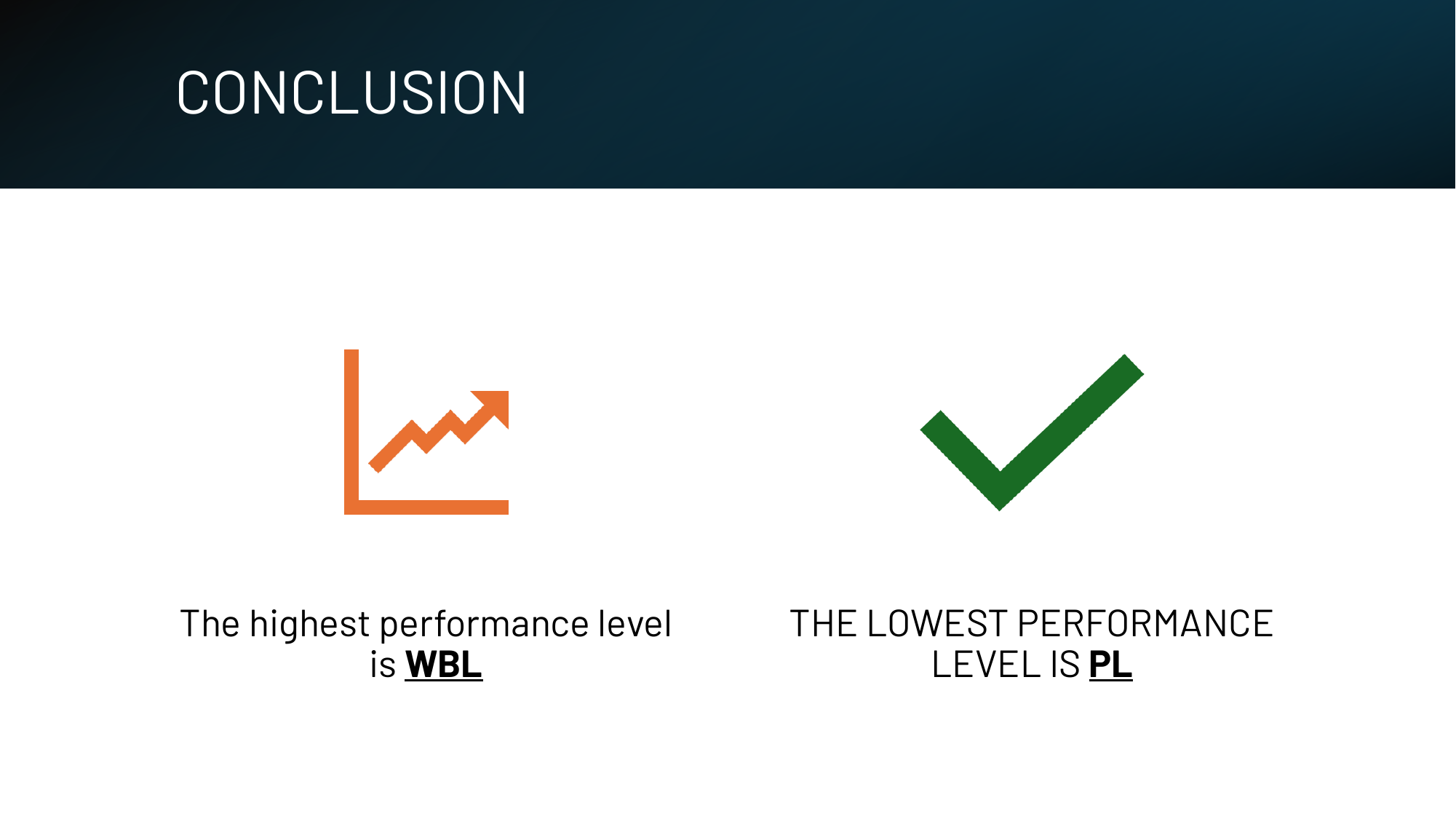

# CONCLUSION
The highest performance level is WBL
THE LOWEST PERFORMANCE LEVEL IS PL